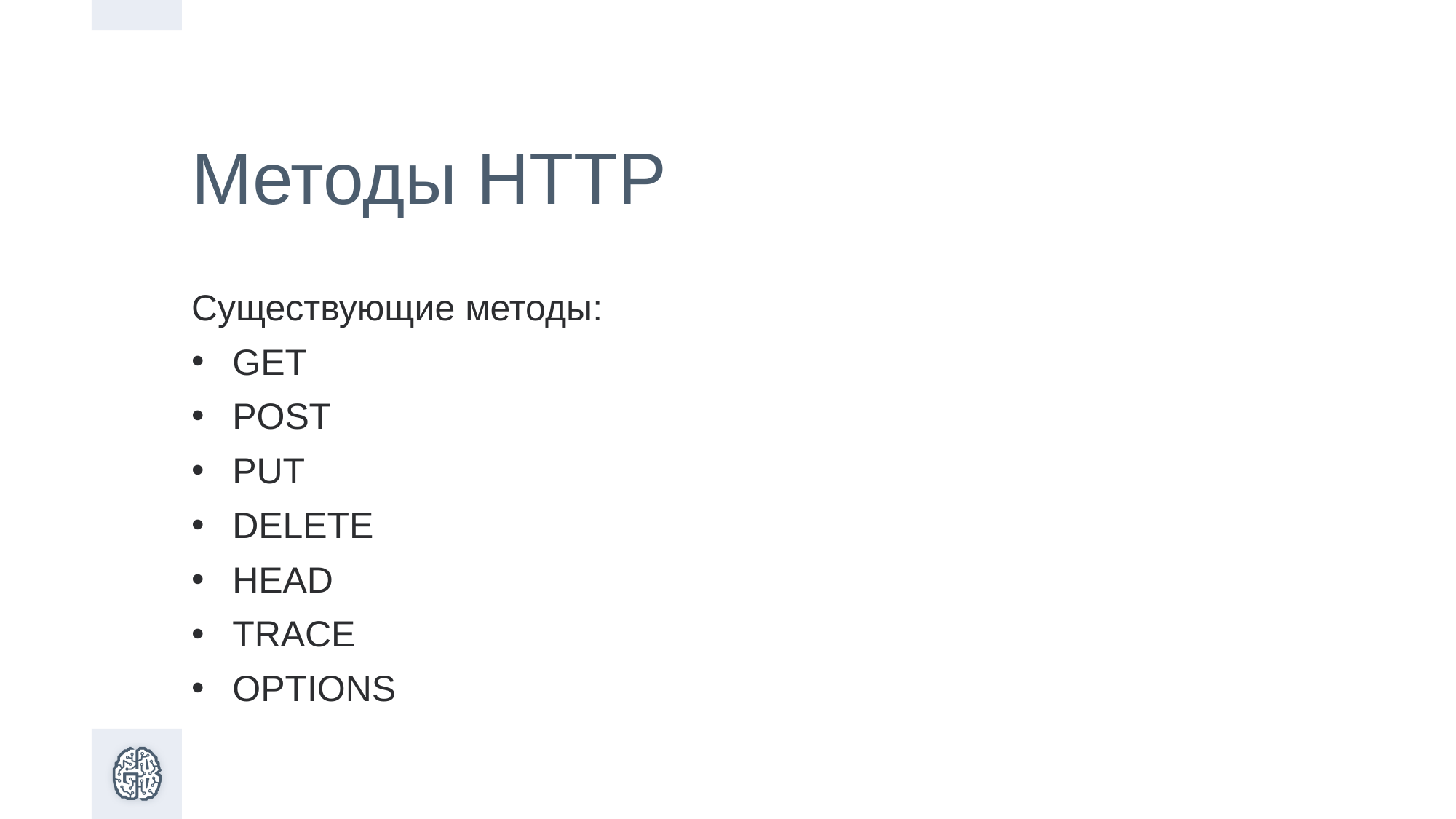

# Методы HTTP
Существующие методы:
GET
POST
PUT
DELETE
HEAD
TRACE
OPTIONS